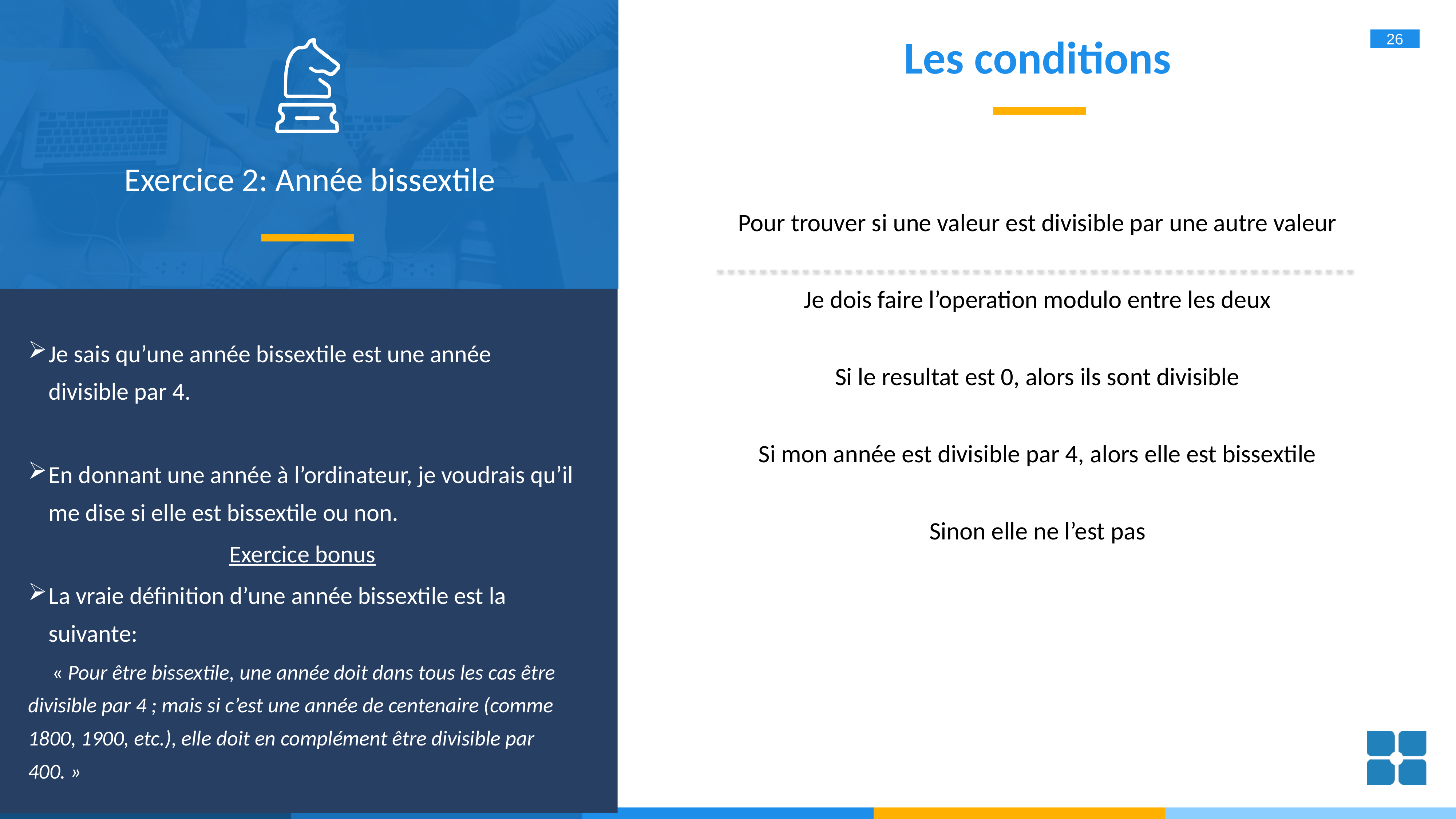

# Les conditions
Exercice 2: Année bissextile
Pour trouver si une valeur est divisible par une autre valeur
Je dois faire l’operation modulo entre les deux
Je sais qu’une année bissextile est une année divisible par 4.

En donnant une année à l’ordinateur, je voudrais qu’il me dise si elle est bissextile ou non.
Exercice bonus
La vraie définition d’une année bissextile est la suivante:
     « Pour être bissextile, une année doit dans tous les cas être divisible par 4 ; mais si c’est une année de centenaire (comme 1800, 1900, etc.), elle doit en complément être divisible par 400. »
Si le resultat est 0, alors ils sont divisible
Si mon année est divisible par 4, alors elle est bissextile
Sinon elle ne l’est pas